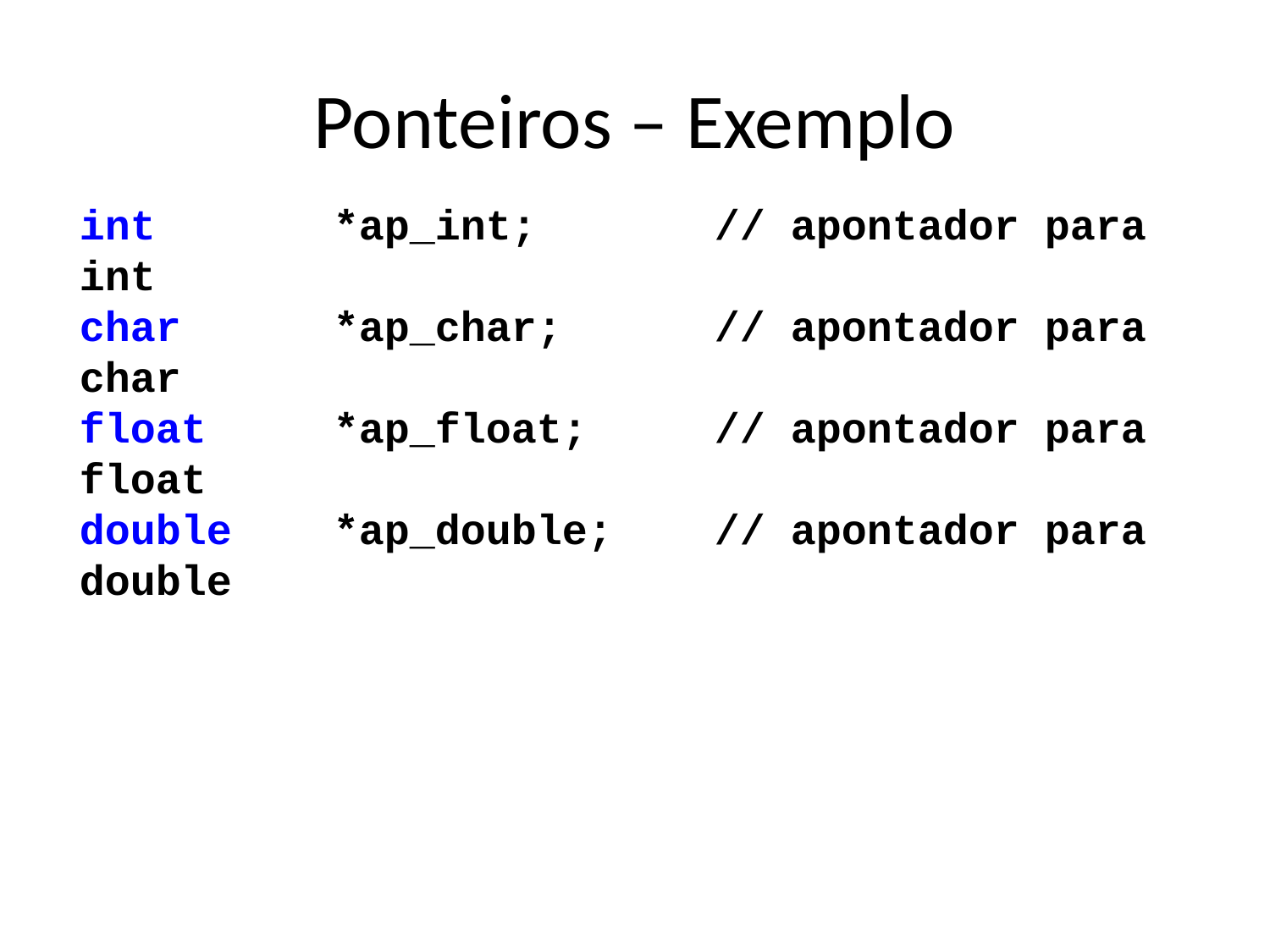

Ponteiros – Exemplo
int 		*ap_int;		// apontador para int
char 	*ap_char;		// apontador para char
float 	*ap_float;	// apontador para float
double	*ap_double;	// apontador para double